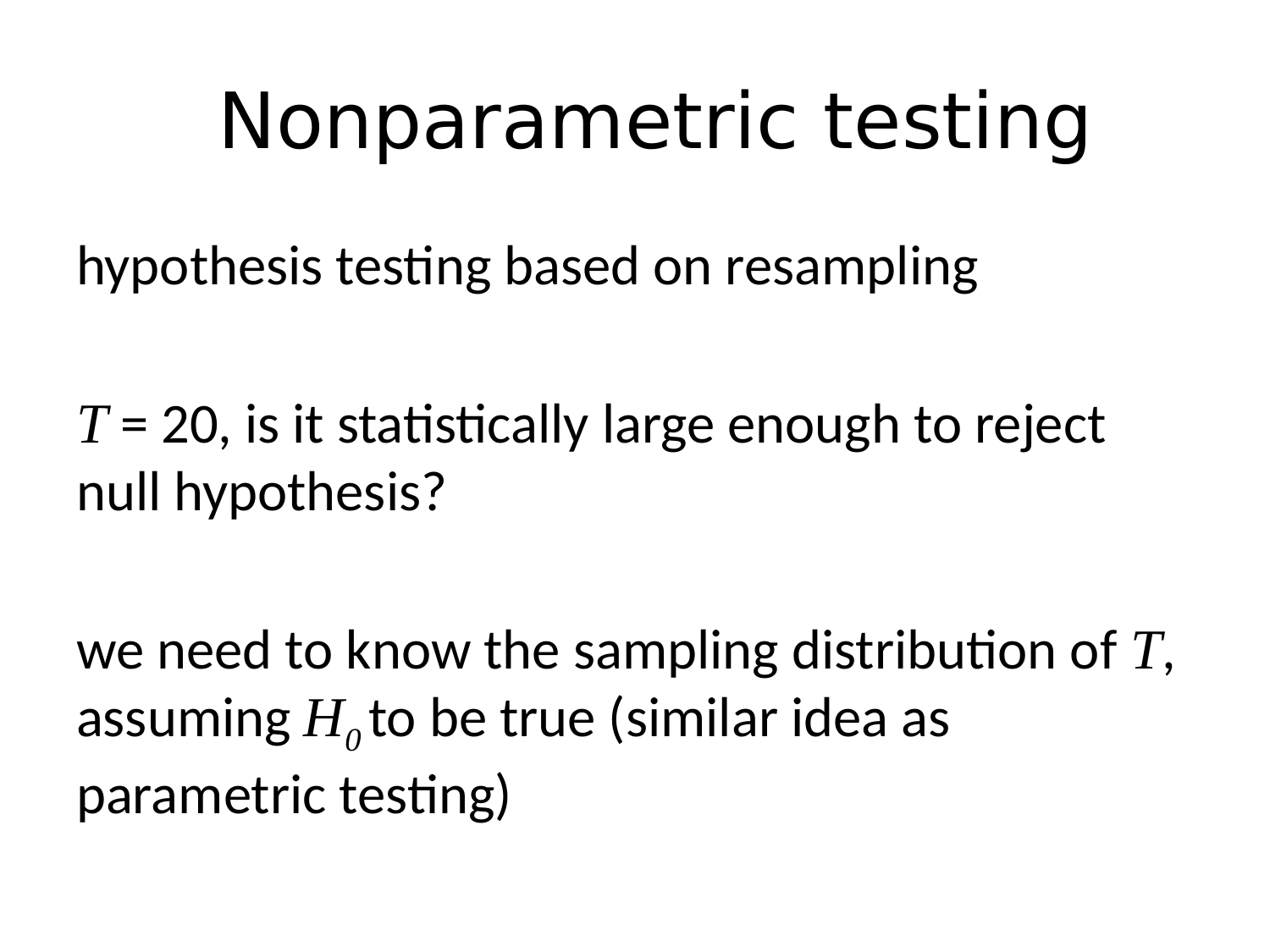

# Nonparametric testing
hypothesis testing based on resampling

T = 20, is it statistically large enough to reject null hypothesis?

we need to know the sampling distribution of T, assuming H0 to be true (similar idea as parametric testing)